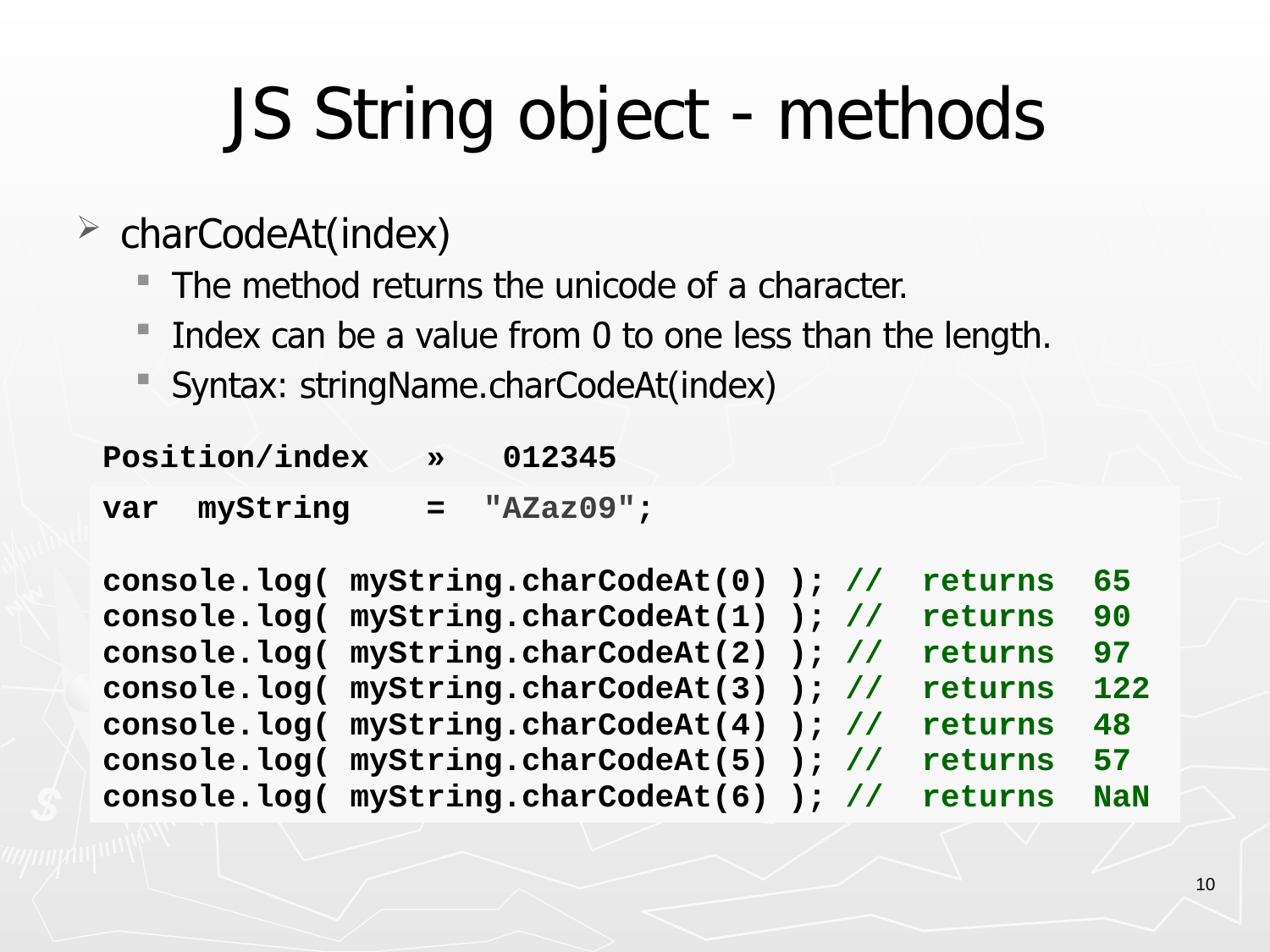

# JS String object - methods
charCodeAt(index)
The method returns the unicode of a character.
Index can be a value from 0 to one less than the length.
Syntax: stringName.charCodeAt(index)
| Position/index »  012345 |
| --- |
| var myString   = "AZaz09"; console.log( myString.charCodeAt(0) ); // returns 65 console.log( myString.charCodeAt(1) ); // returns 90 console.log( myString.charCodeAt(2) ); // returns 97 console.log( myString.charCodeAt(3) ); // returns 122 console.log( myString.charCodeAt(4) ); // returns 48 console.log( myString.charCodeAt(5) ); // returns 57 console.log( myString.charCodeAt(6) ); // returns NaN |
10